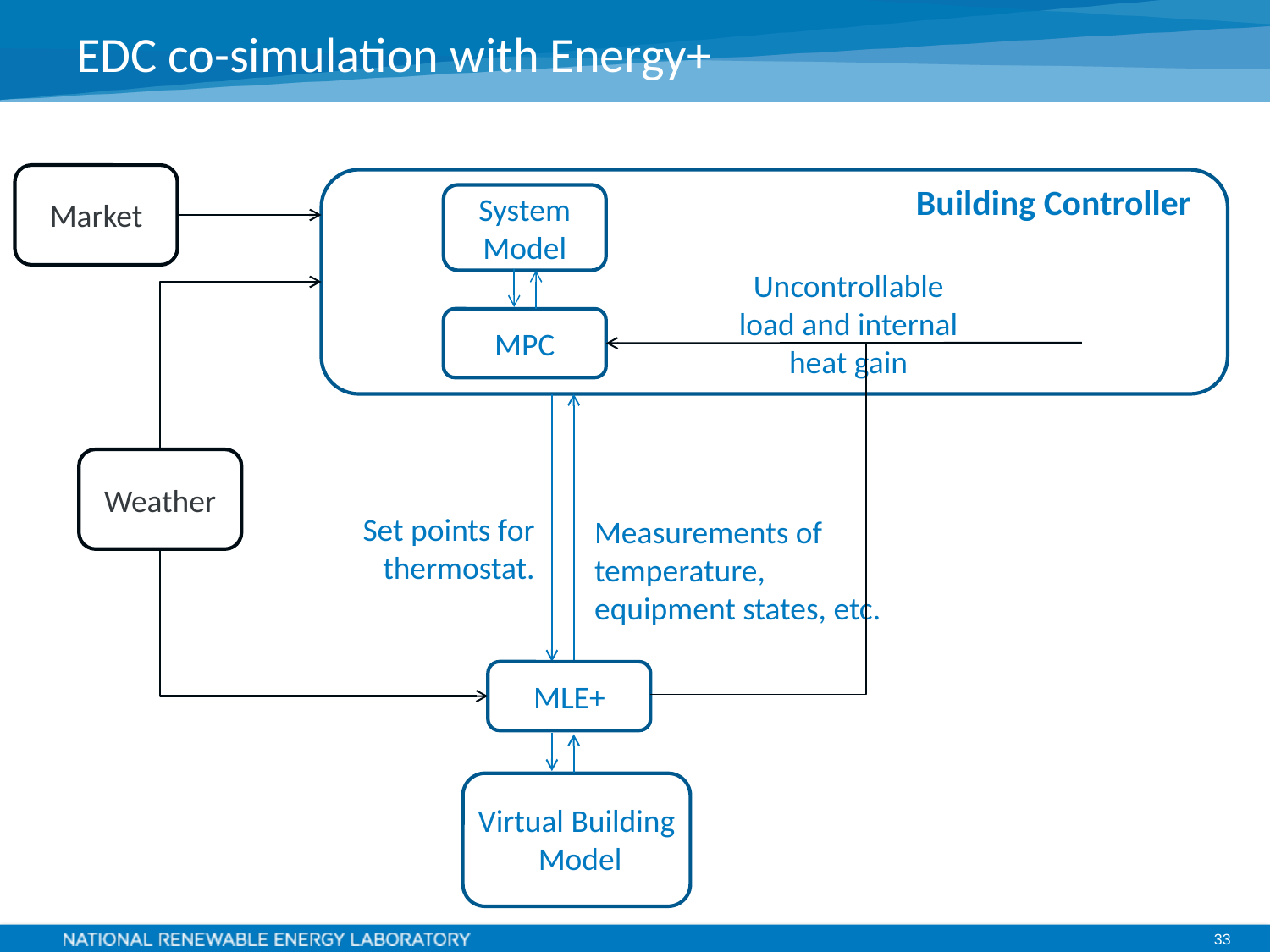

# EDC co-simulation with Energy+
Market

Building Controller
System Model
Uncontrollable load and internal heat gain
MPC
Weather
Set points for thermostat.
Measurements of temperature, equipment states, etc.
MLE+

Virtual Building
 Model